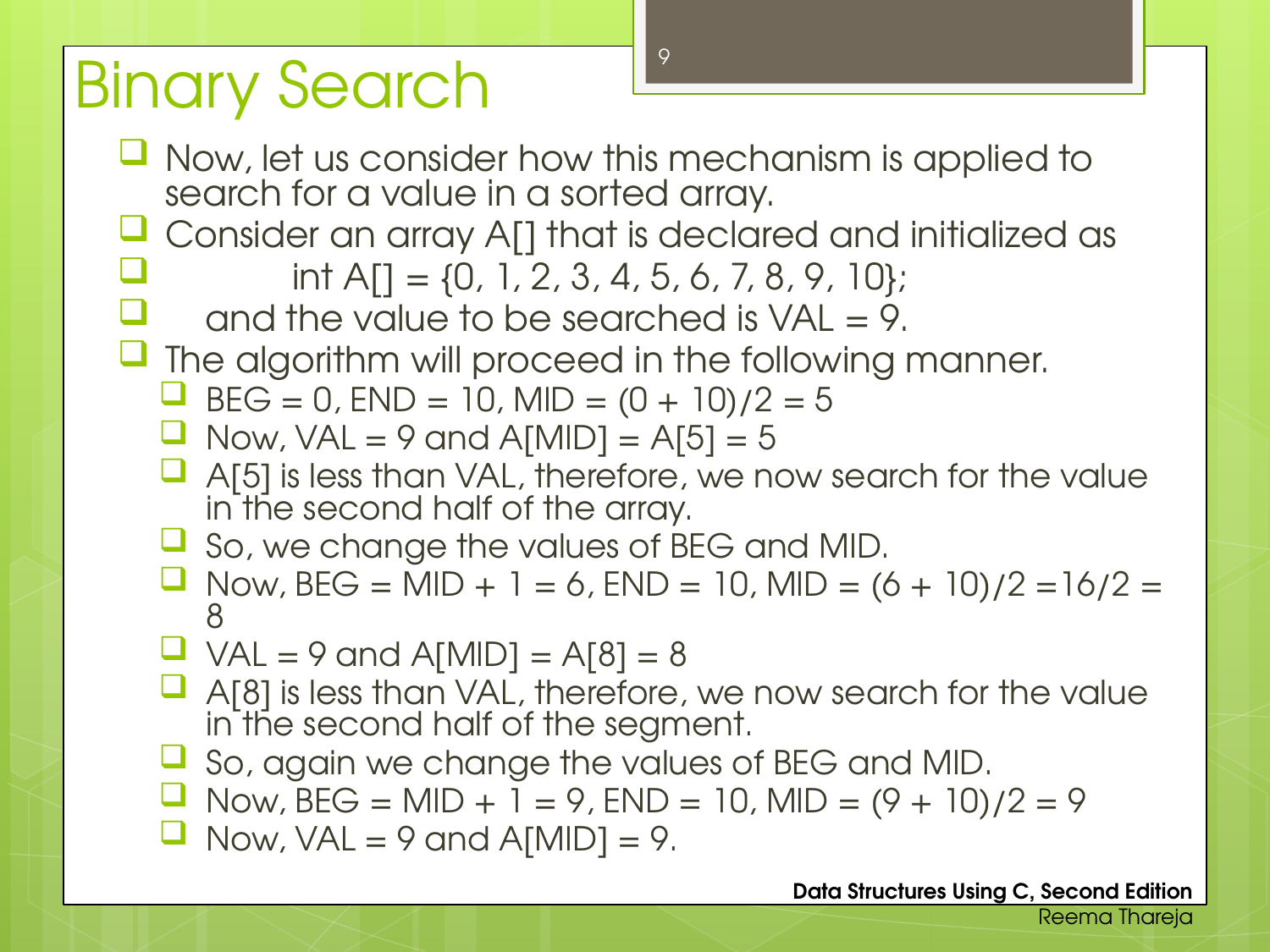

9
# Binary Search
Now, let us consider how this mechanism is applied to search for a value in a sorted array.
Consider an array A[] that is declared and initialized as
	int A[] = {0, 1, 2, 3, 4, 5, 6, 7, 8, 9, 10};
    and the value to be searched is VAL = 9.
The algorithm will proceed in the following manner.
BEG = 0, END = 10, MID = (0 + 10)/2 = 5
Now, VAL = 9 and A[MID] = A[5] = 5
A[5] is less than VAL, therefore, we now search for the value in the second half of the array.
So, we change the values of BEG and MID.
Now, BEG = MID + 1 = 6, END = 10, MID = (6 + 10)/2 =16/2 = 8
VAL = 9 and A[MID] = A[8] = 8
A[8] is less than VAL, therefore, we now search for the value in the second half of the segment.
So, again we change the values of BEG and MID.
Now, BEG = MID + 1 = 9, END = 10, MID = (9 + 10)/2 = 9
Now, VAL = 9 and A[MID] = 9.
Data Structures Using C, Second Edition
Reema Thareja